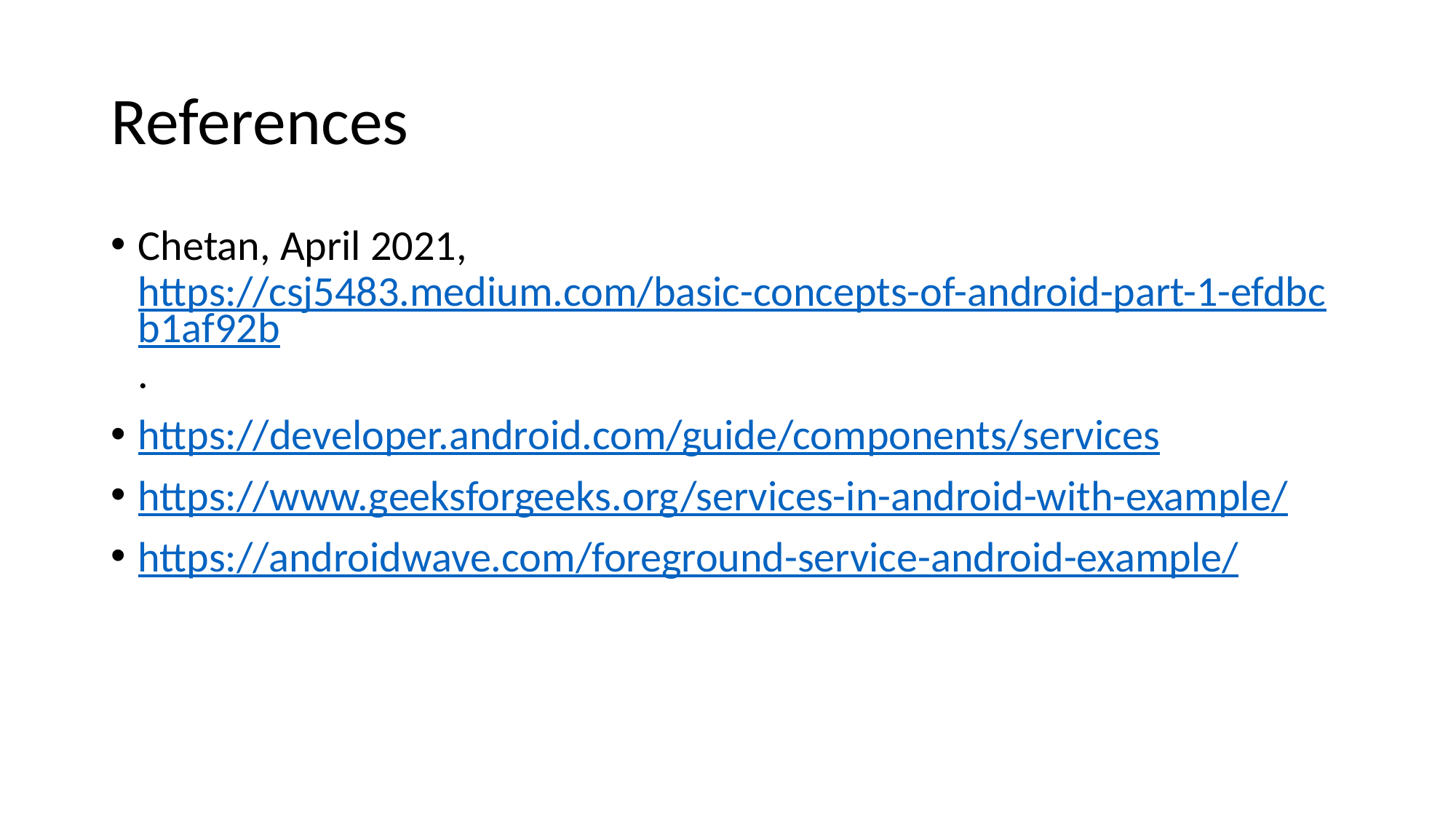

# References
Chetan, April 2021, https://csj5483.medium.com/basic-concepts-of-android-part-1-efdbcb1af92b.
https://developer.android.com/guide/components/services
https://www.geeksforgeeks.org/services-in-android-with-example/
https://androidwave.com/foreground-service-android-example/